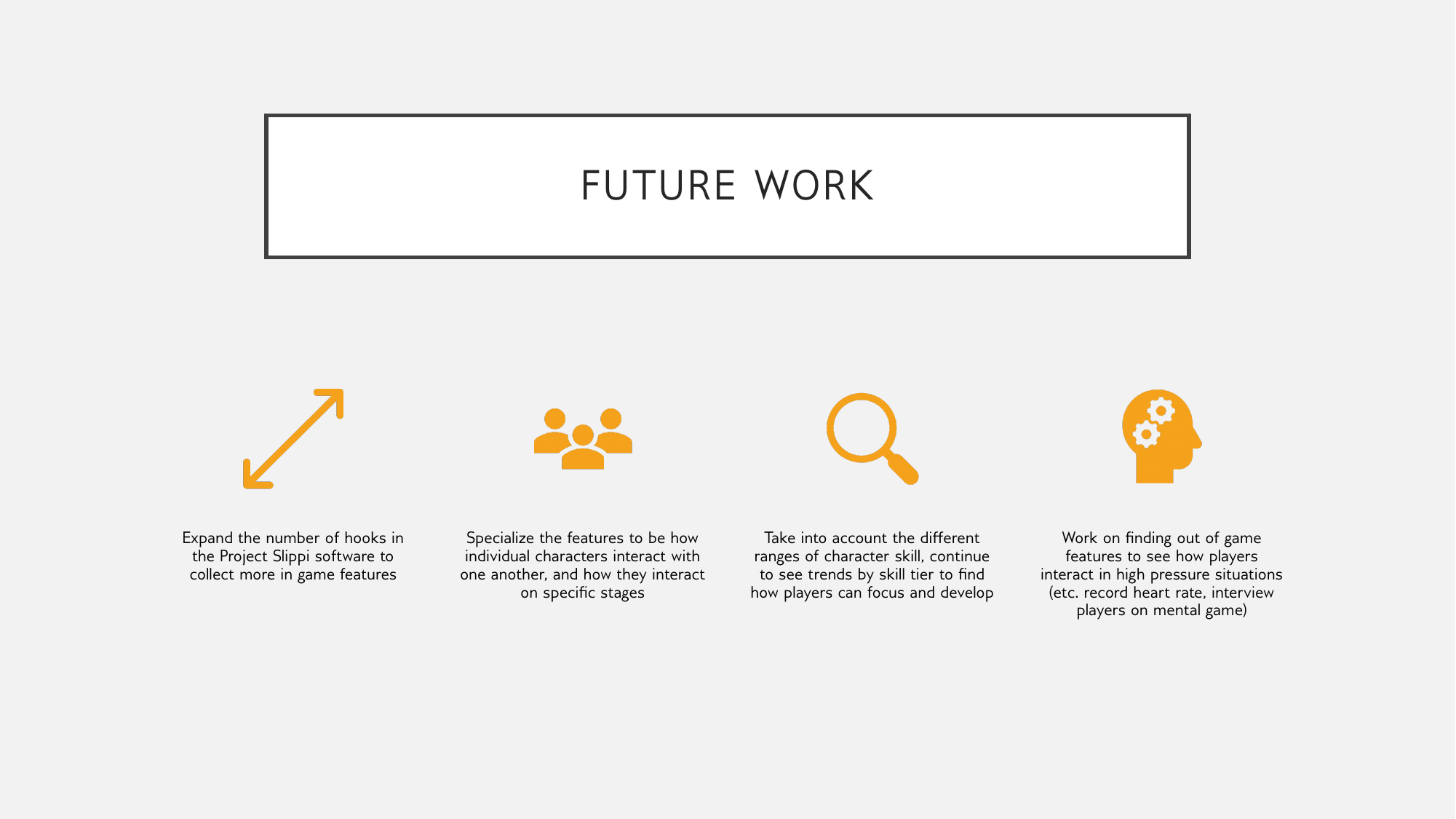

# Future Work
Expand the number of hooks in the Project Slippi software to collect more in game features
Specialize the features to be how individual characters interact with one another, and how they interact on specific stages
Take into account the different ranges of character skill, continue to see trends by skill tier to find how players can focus and develop
Work on finding out of game features to see how players interact in high pressure situations (etc. record heart rate, interview players on mental game)